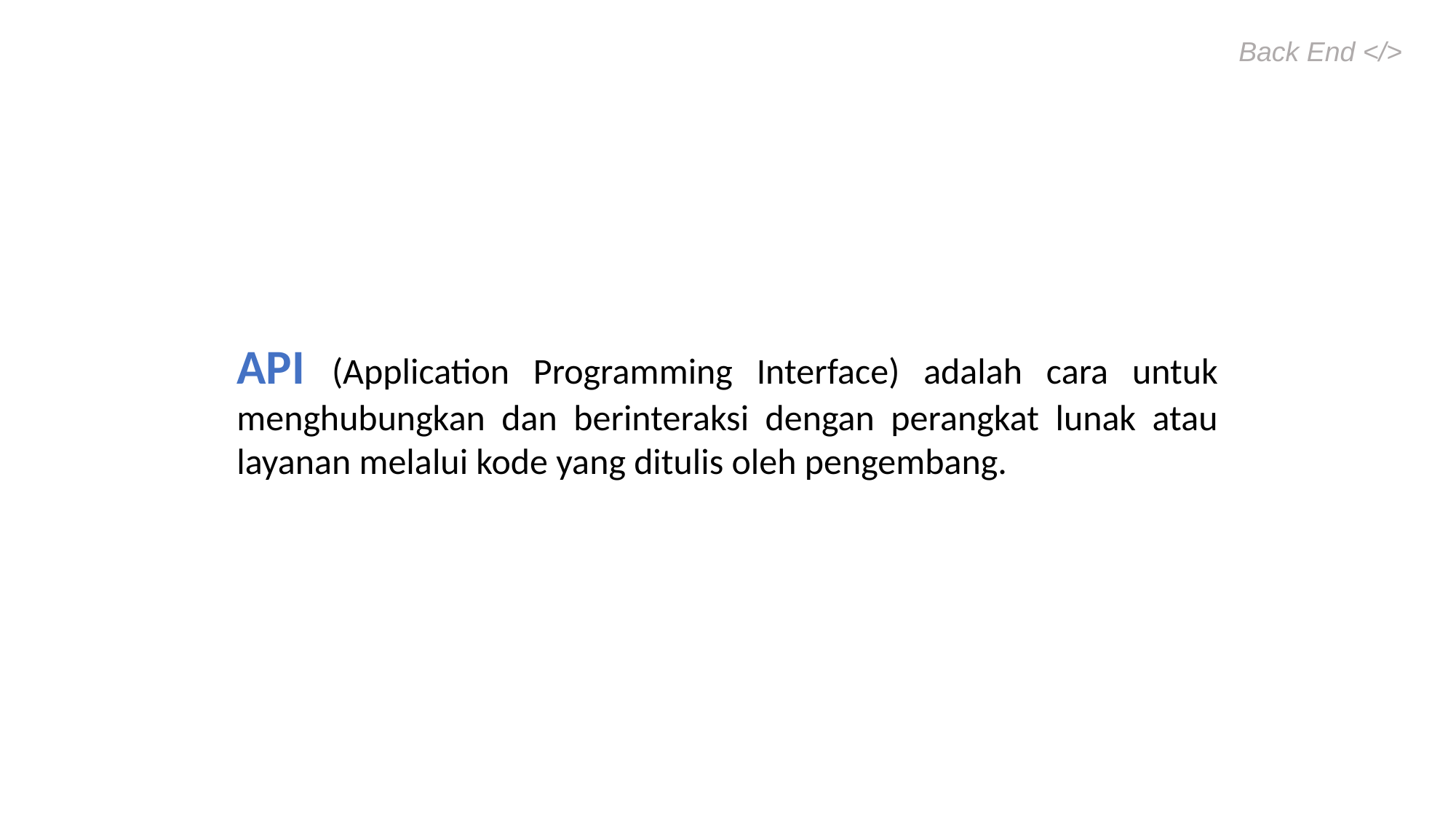

Back End </>
API (Application Programming Interface) adalah cara untuk menghubungkan dan berinteraksi dengan perangkat lunak atau layanan melalui kode yang ditulis oleh pengembang.